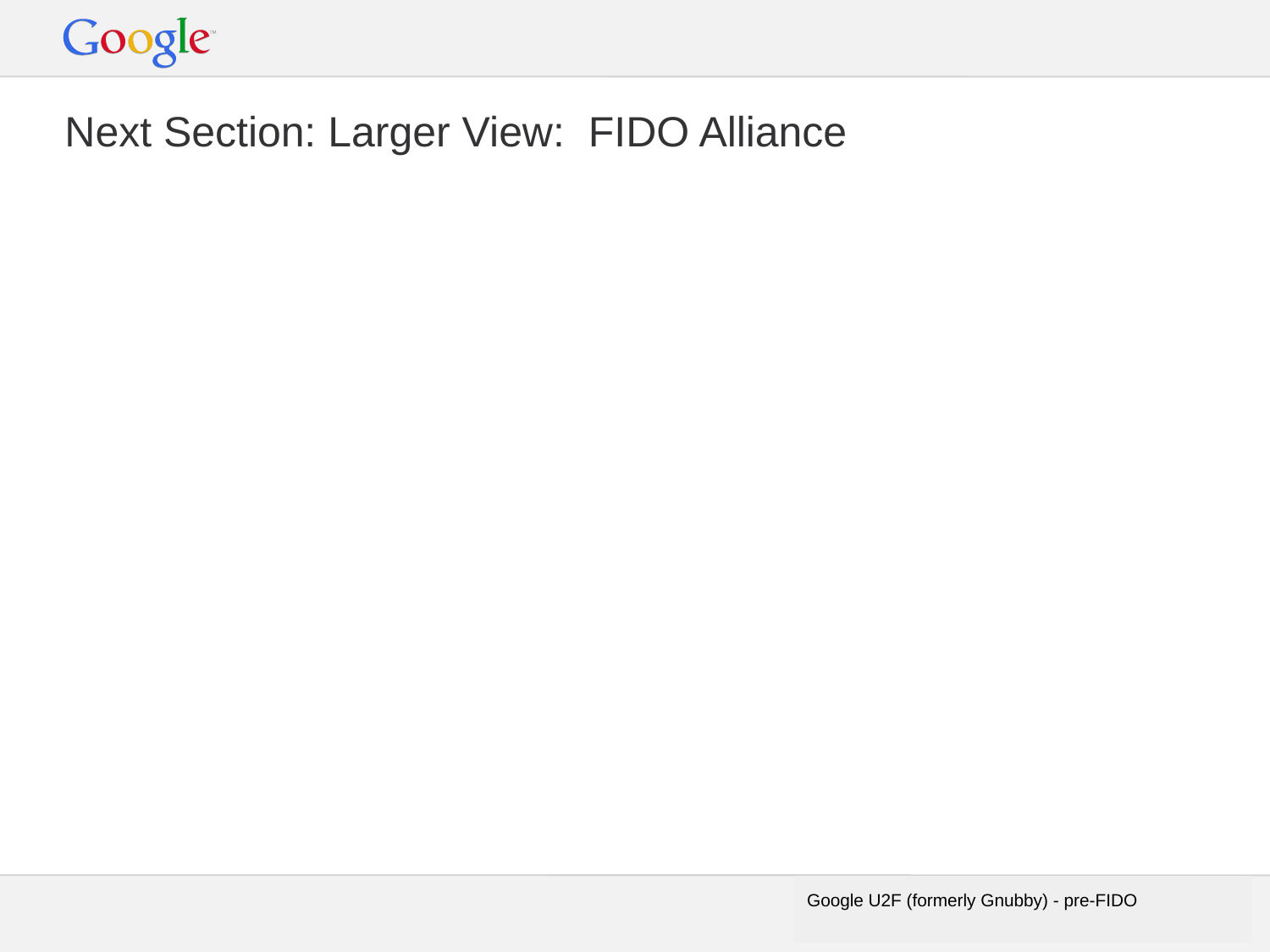

# Next Section: Larger View:  FIDO Alliance

Google U2F (formerly Gnubby) - pre-FIDO